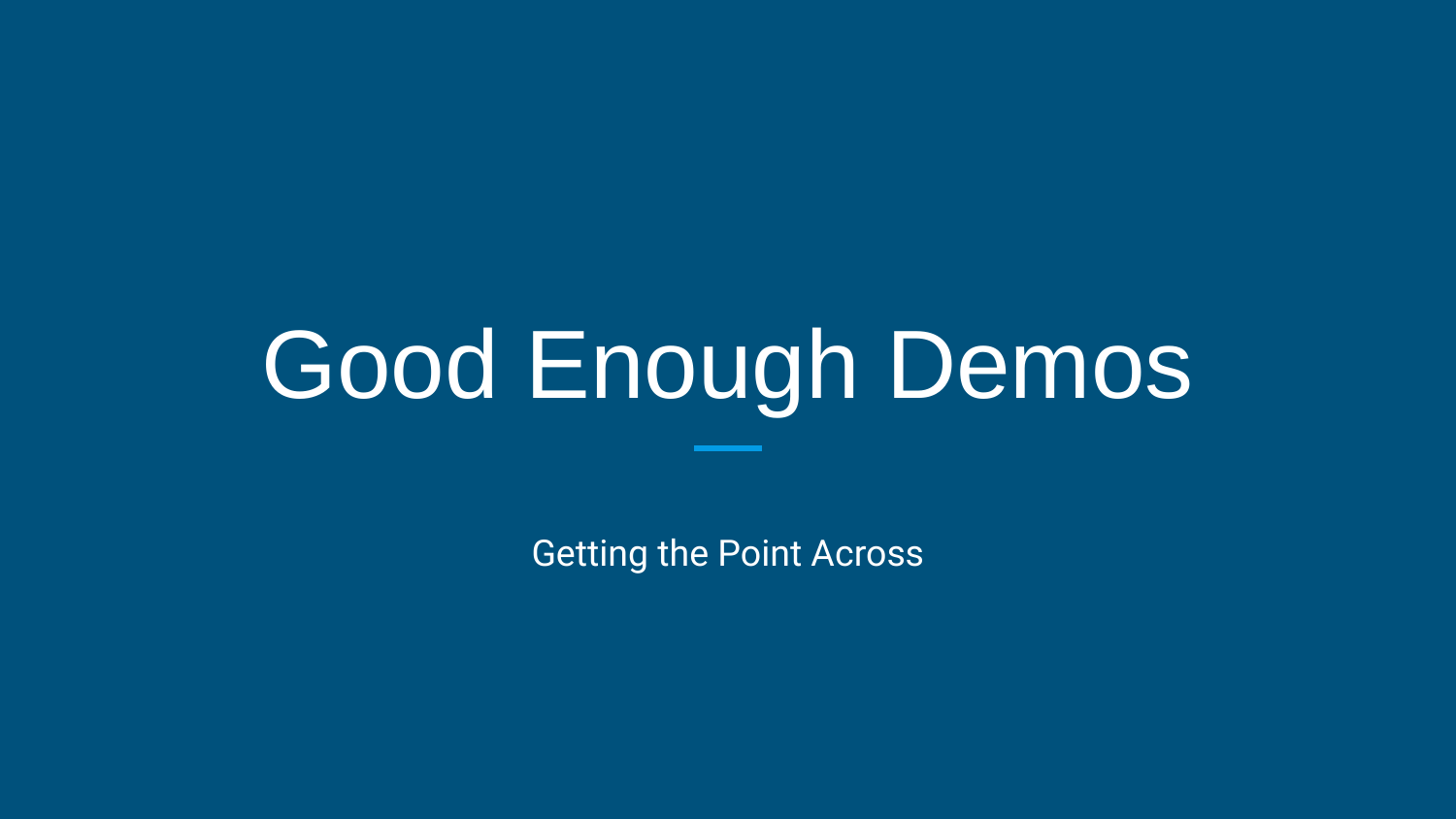

# Good Enough Demos
Getting the Point Across